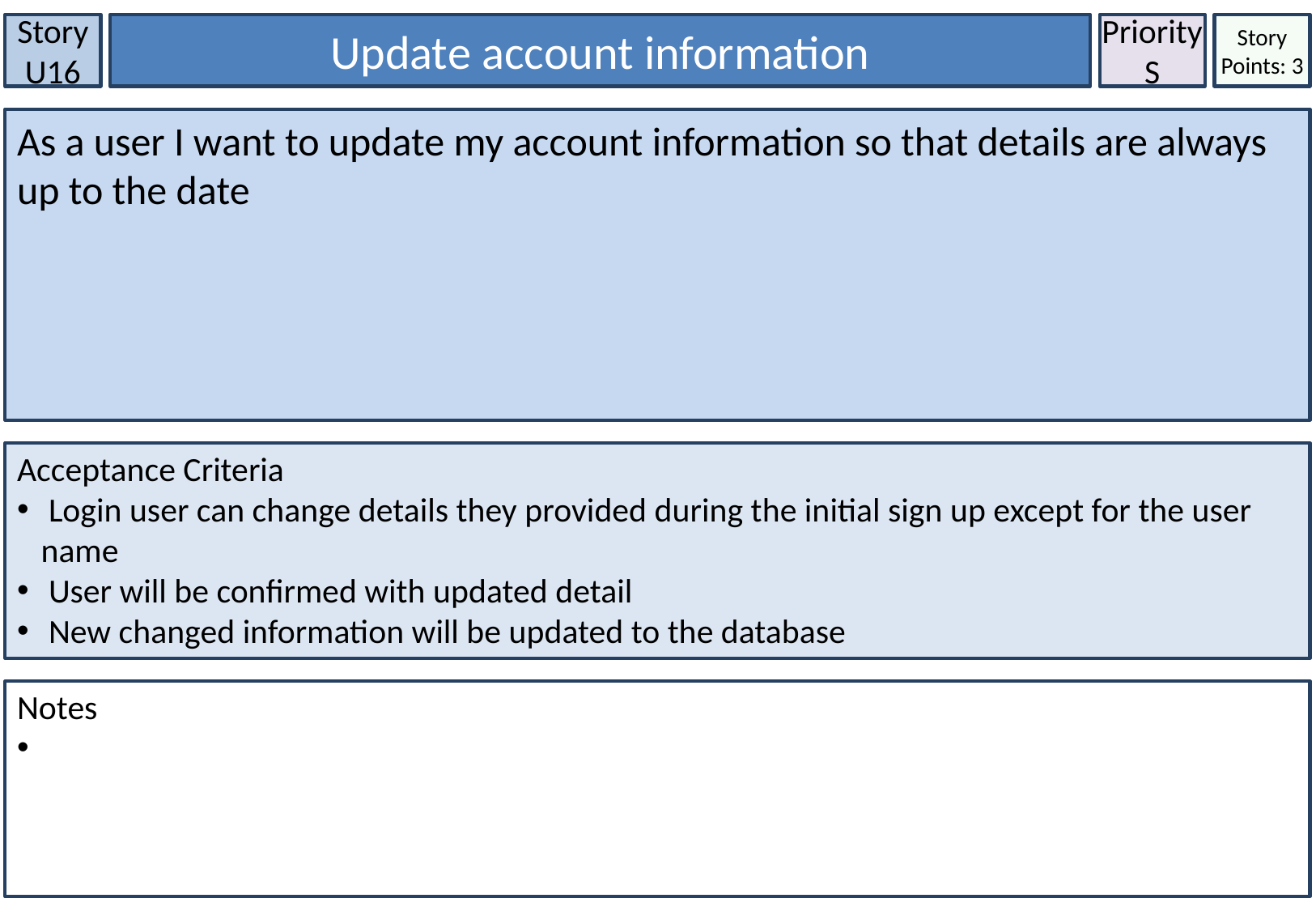

Story U16
Update account information
Priority
S
Story Points: 3
As a user I want to update my account information so that details are always up to the date
Acceptance Criteria
 Login user can change details they provided during the initial sign up except for the user name
 User will be confirmed with updated detail
 New changed information will be updated to the database
Notes